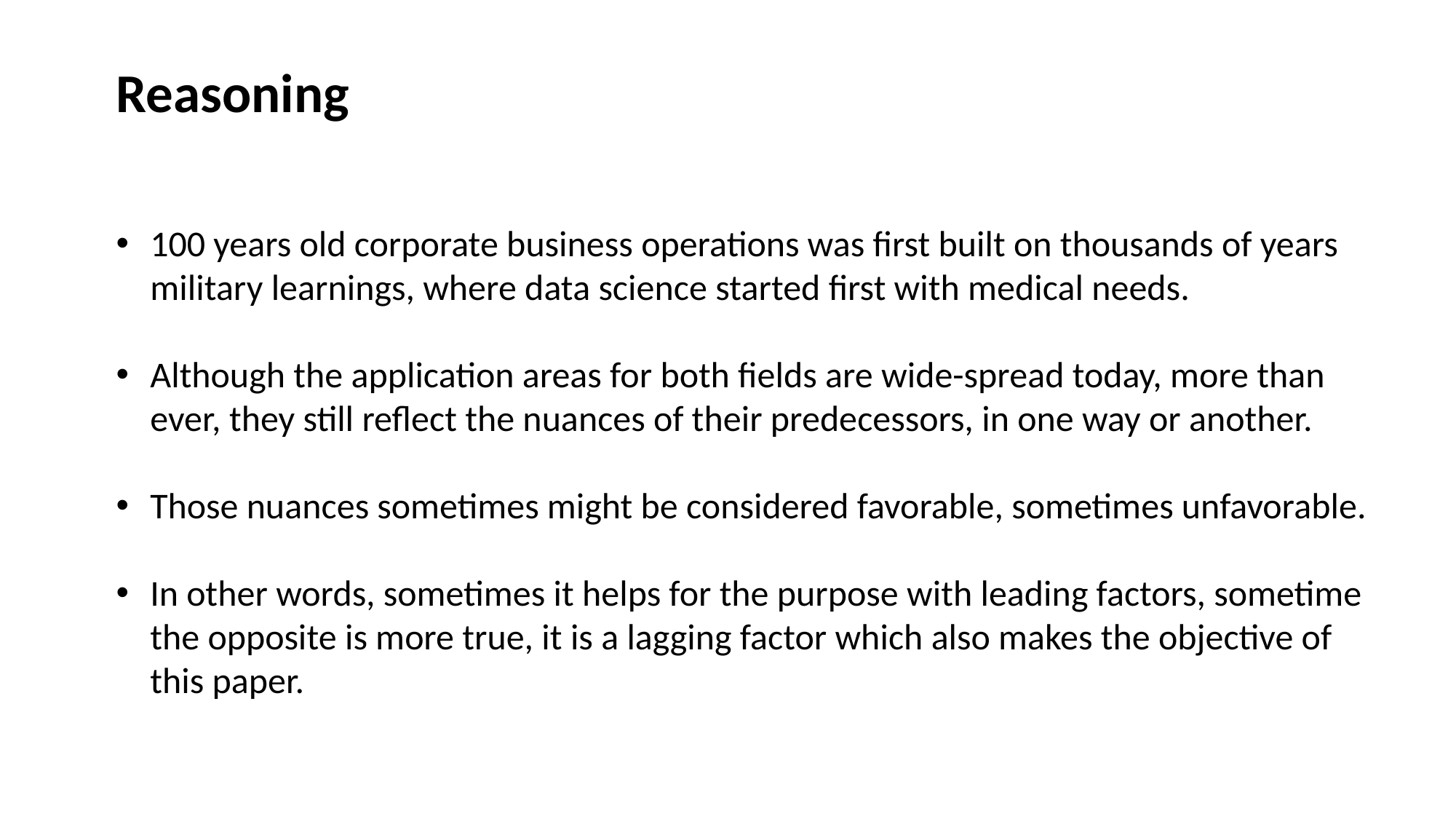

Reasoning
100 years old corporate business operations was first built on thousands of years military learnings, where data science started first with medical needs.

Although the application areas for both fields are wide-spread today, more than ever, they still reflect the nuances of their predecessors, in one way or another.

Those nuances sometimes might be considered favorable, sometimes unfavorable.

In other words, sometimes it helps for the purpose with leading factors, sometime the opposite is more true, it is a lagging factor which also makes the objective of this paper.